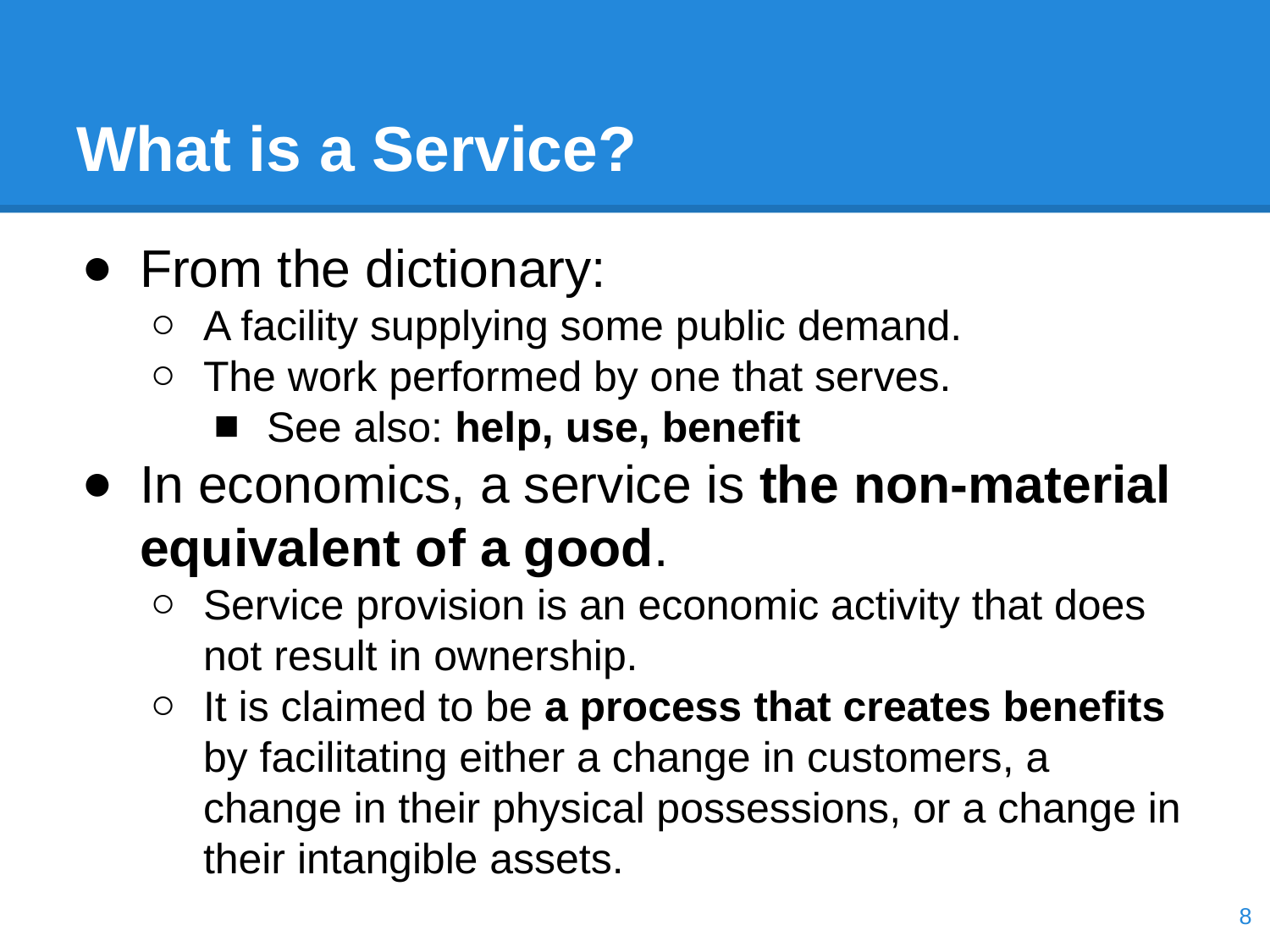

# What is a Service?
From the dictionary:
A facility supplying some public demand.
The work performed by one that serves.
See also: help, use, benefit
In economics, a service is the non-material equivalent of a good.
Service provision is an economic activity that does not result in ownership.
It is claimed to be a process that creates benefits by facilitating either a change in customers, a change in their physical possessions, or a change in their intangible assets.
8